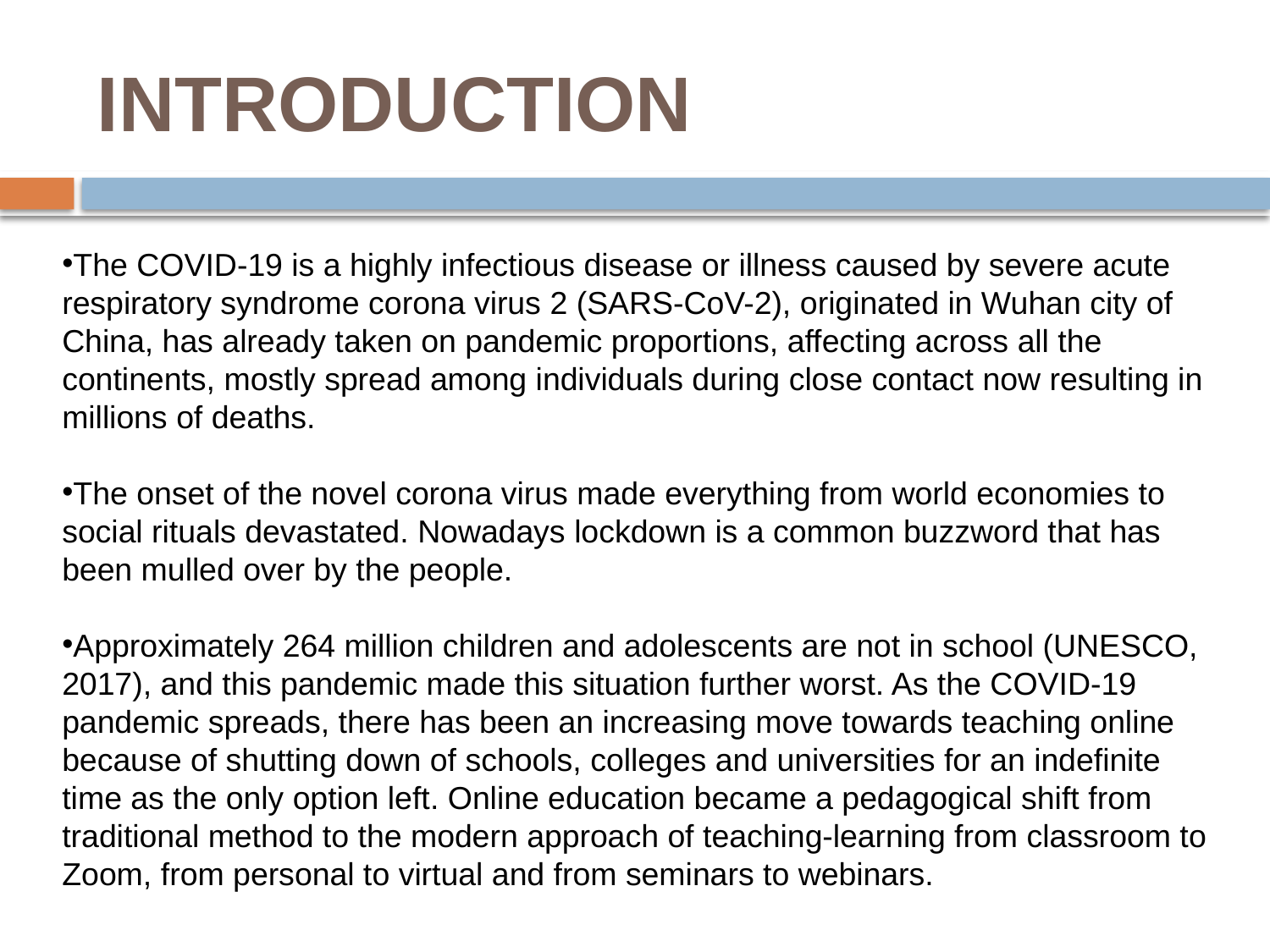

# INTRODUCTION
The COVID-19 is a highly infectious disease or illness caused by severe acute respiratory syndrome corona virus 2 (SARS-CoV-2), originated in Wuhan city of China, has already taken on pandemic proportions, affecting across all the continents, mostly spread among individuals during close contact now resulting in millions of deaths.

The onset of the novel corona virus made everything from world economies to social rituals devastated. Nowadays lockdown is a common buzzword that has been mulled over by the people.

Approximately 264 million children and adolescents are not in school (UNESCO, 2017), and this pandemic made this situation further worst. As the COVID-19 pandemic spreads, there has been an increasing move towards teaching online because of shutting down of schools, colleges and universities for an indefinite time as the only option left. Online education became a pedagogical shift from traditional method to the modern approach of teaching-learning from classroom to Zoom, from personal to virtual and from seminars to webinars.